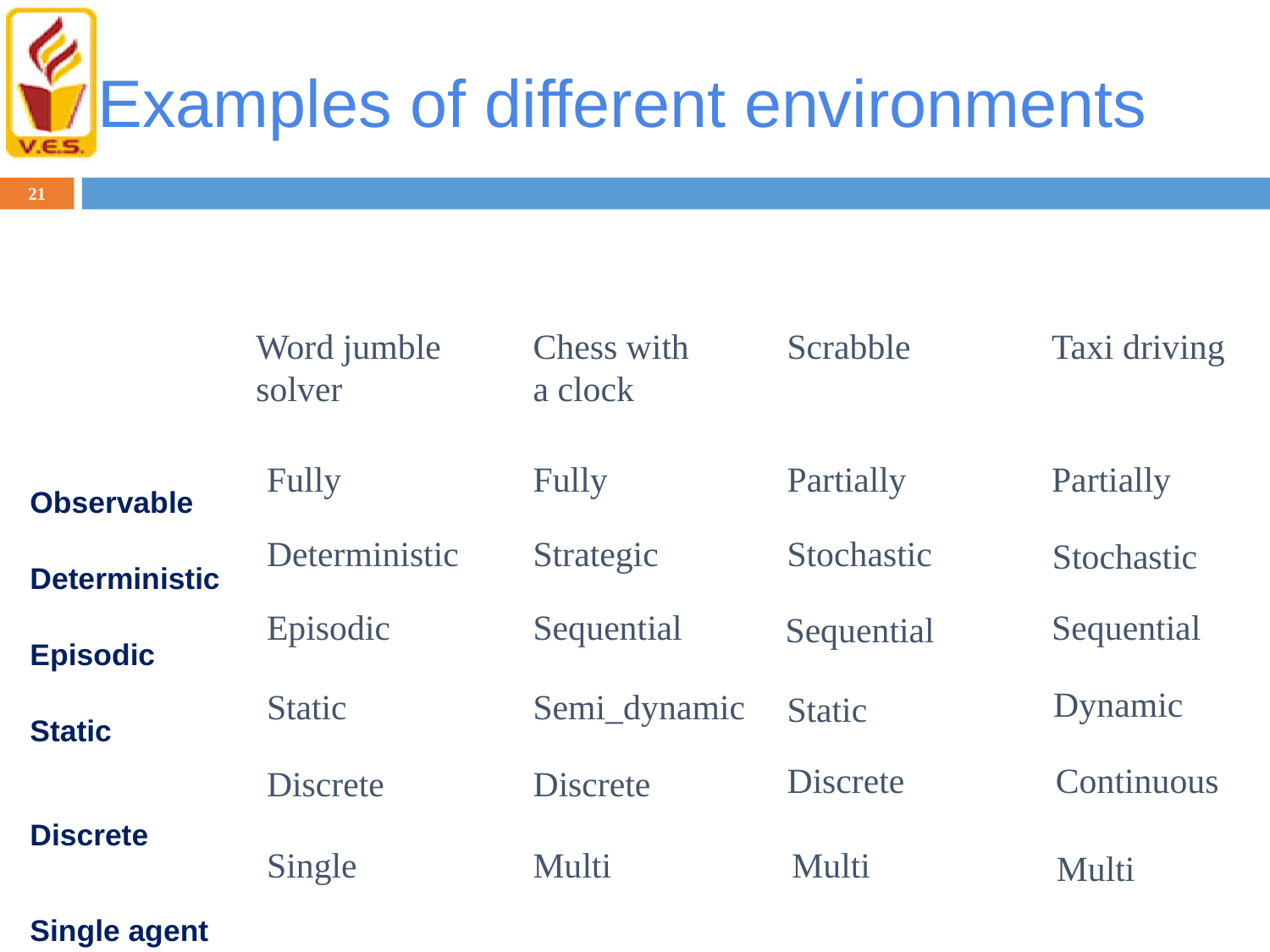

# Examples of different environments
21

Observable

Deterministic

Episodic

Static

Discrete
Single agent

Word jumble
solver
Chess with
a clock
Scrabble
Taxi driving
Fully
Fully
Partially
Partially
Deterministic
Strategic
Stochastic
Stochastic
Episodic
Sequential
Sequential
Sequential
Dynamic
Static
Semi_dynamic
Static
Discrete
Continuous
Discrete
Discrete
Single
Multi
Multi
Multi